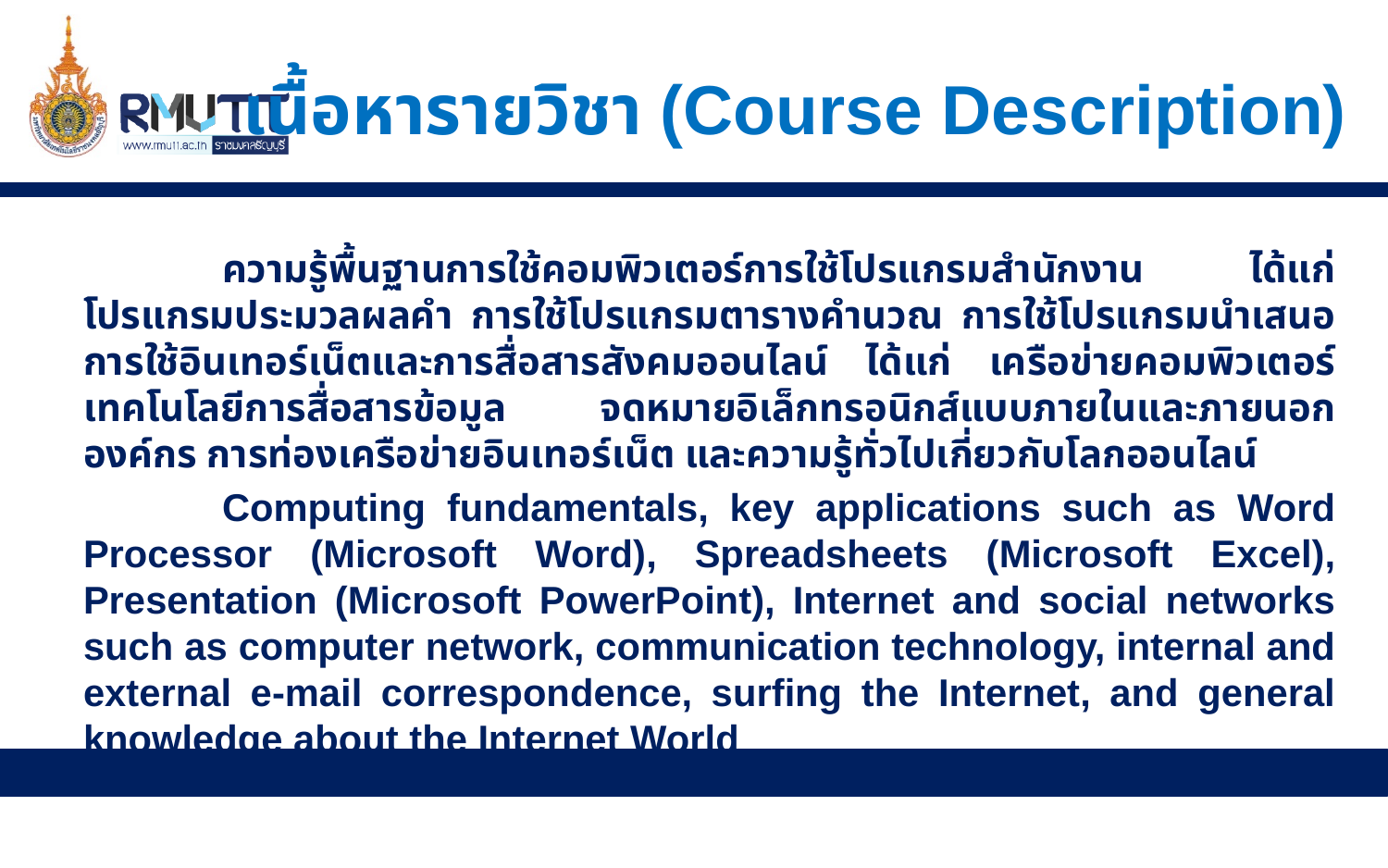

# เนื้อหารายวิชา (Course Description)
	ความรู้พื้นฐานการใช้คอมพิวเตอร์การใช้โปรแกรมสำนักงาน ได้แก่ โปรแกรมประมวลผลคำ การใช้โปรแกรมตารางคำนวณ การใช้โปรแกรมนำเสนอ การใช้อินเทอร์เน็ตและการสื่อสารสังคมออนไลน์ ได้แก่ เครือข่ายคอมพิวเตอร์ เทคโนโลยีการสื่อสารข้อมูล จดหมายอิเล็กทรอนิกส์แบบภายในและภายนอกองค์กร การท่องเครือข่ายอินเทอร์เน็ต และความรู้ทั่วไปเกี่ยวกับโลกออนไลน์
	Computing fundamentals, key applications such as Word Processor (Microsoft Word), Spreadsheets (Microsoft Excel), Presentation (Microsoft PowerPoint), Internet and social networks such as computer network, communication technology, internal and external e-mail correspondence, surfing the Internet, and general knowledge about the Internet World